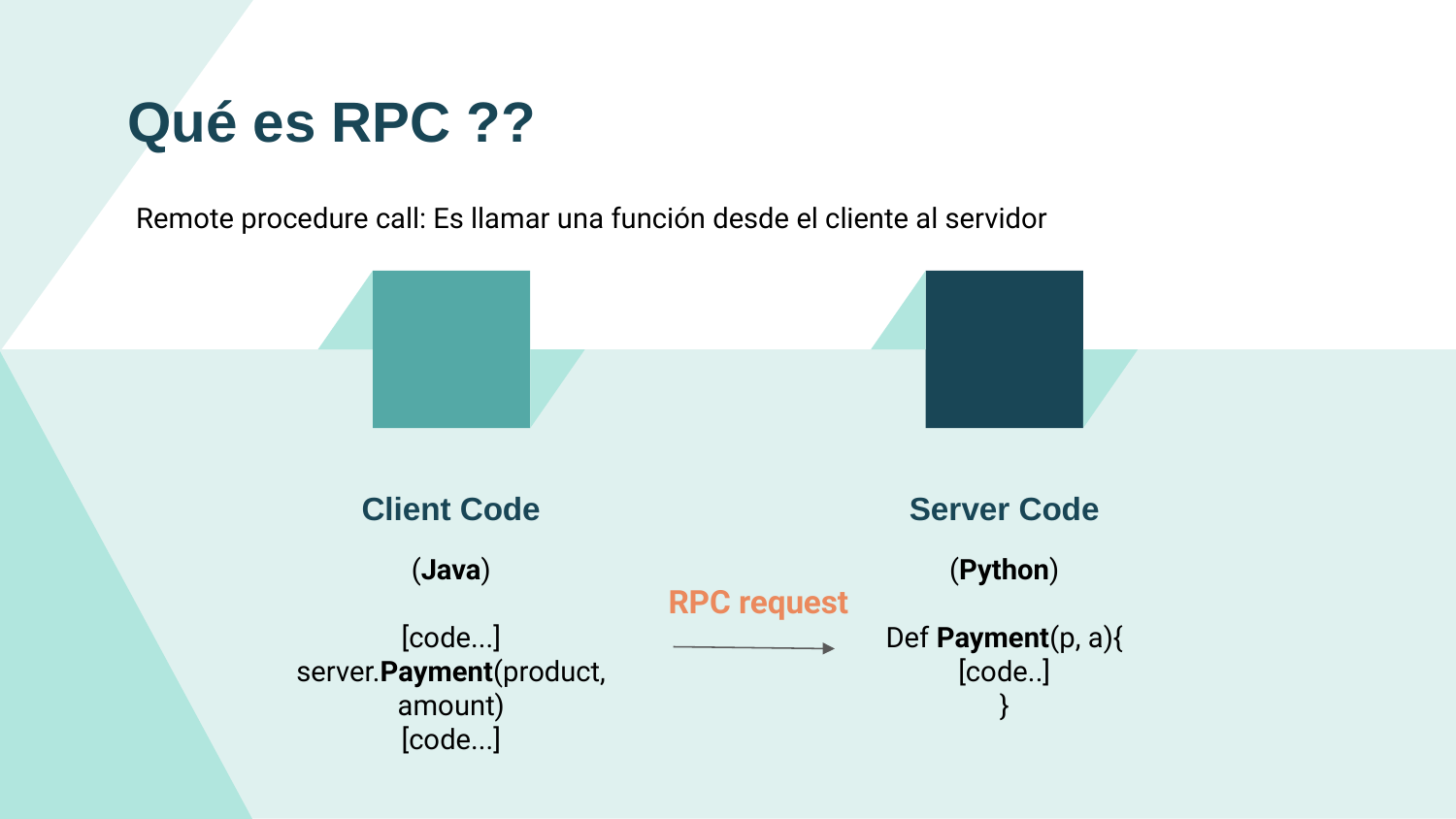

# Qué es RPC ??
Remote procedure call: Es llamar una función desde el cliente al servidor

Client Code
Server Code
(Java)
[code...]
server.Payment(product, amount)
[code...]
(Python)
Def Payment(p, a){
[code..]
}
RPC request